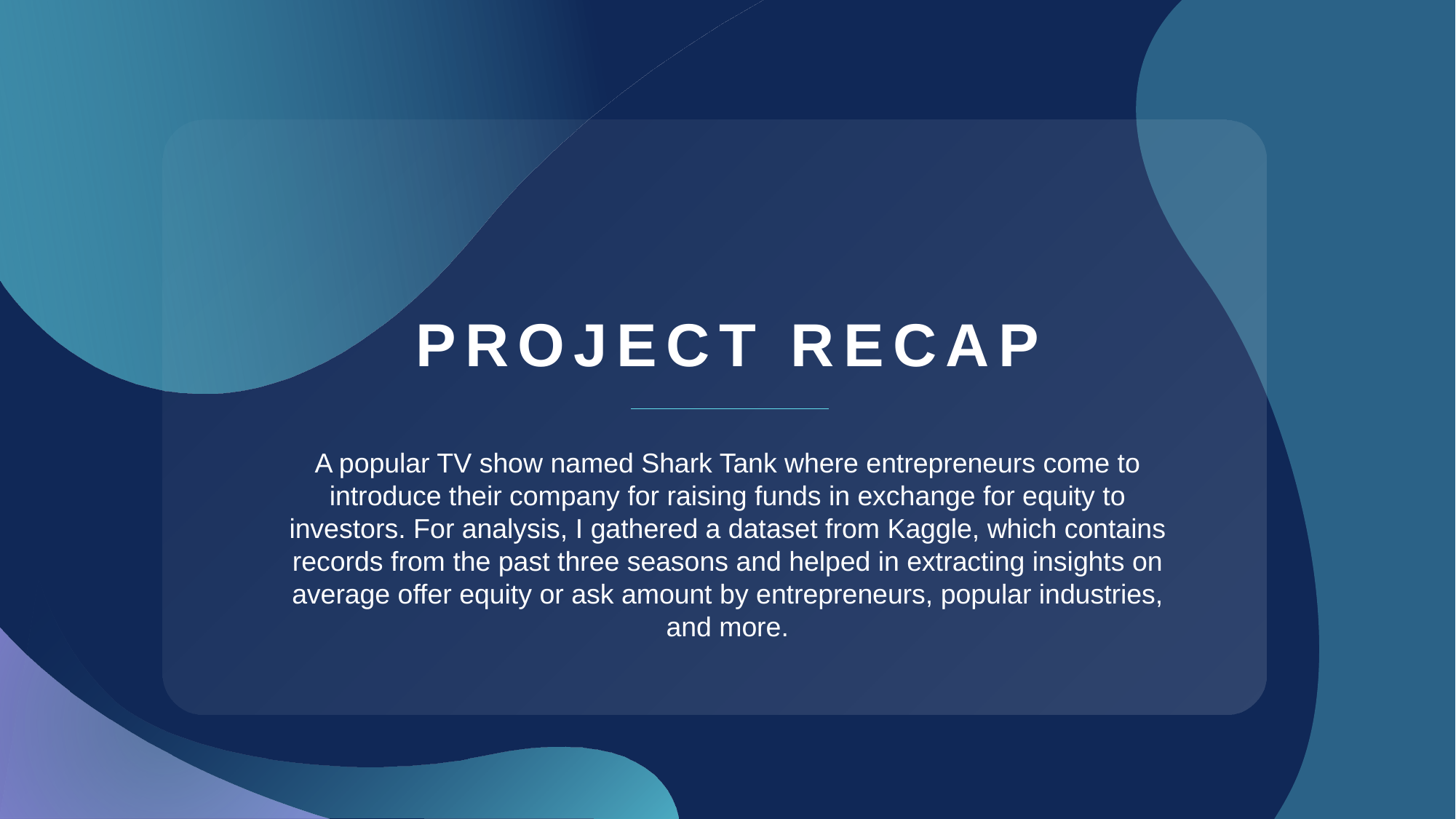

# Project Recap
A popular TV show named Shark Tank where entrepreneurs come to introduce their company for raising funds in exchange for equity to investors. For analysis, I gathered a dataset from Kaggle, which contains records from the past three seasons and helped in extracting insights on average offer equity or ask amount by entrepreneurs, popular industries, and more.